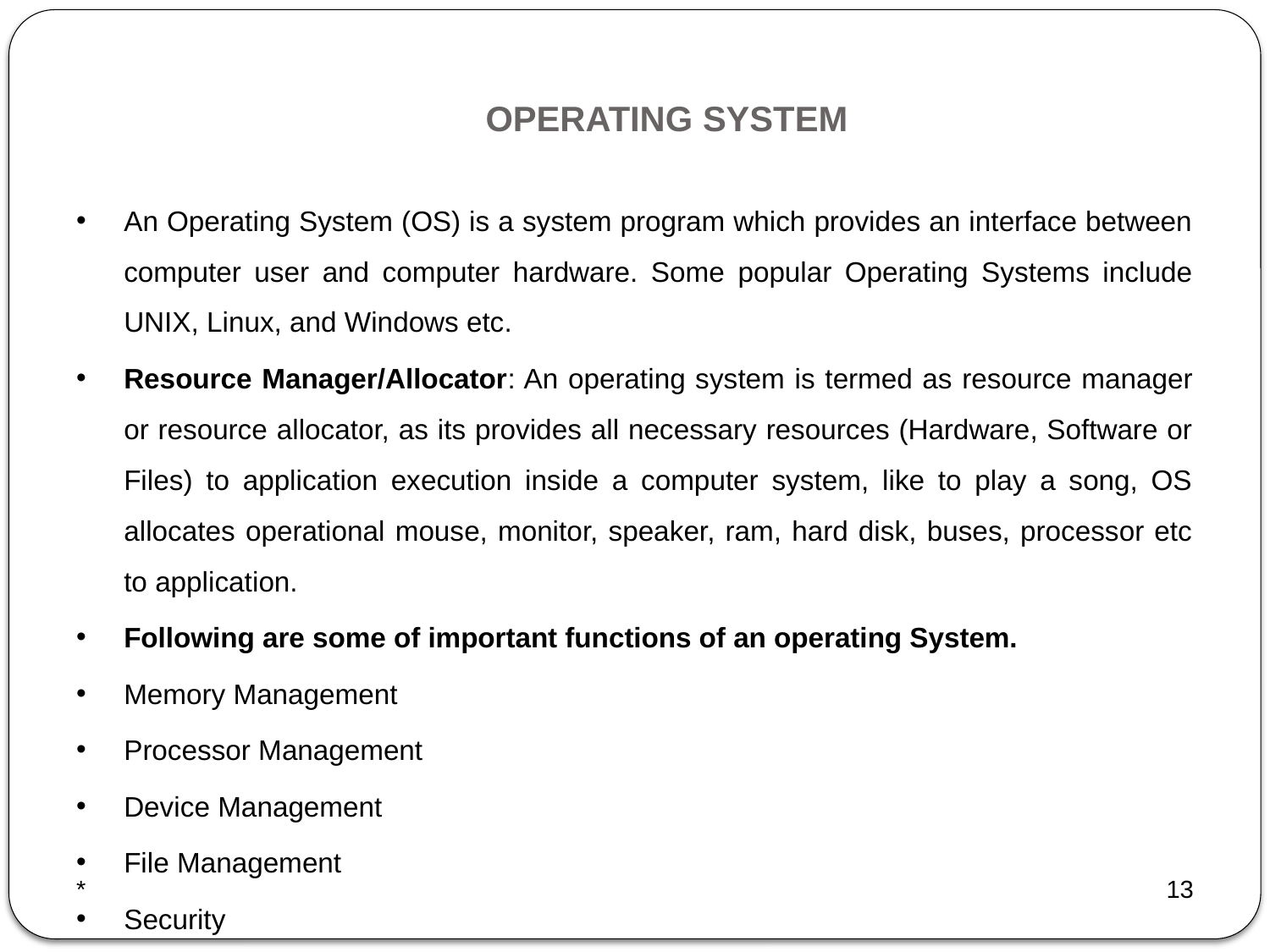

# OPERATING SYSTEM
An Operating System (OS) is a system program which provides an interface between computer user and computer hardware. Some popular Operating Systems include UNIX, Linux, and Windows etc.
Resource Manager/Allocator: An operating system is termed as resource manager or resource allocator, as its provides all necessary resources (Hardware, Software or Files) to application execution inside a computer system, like to play a song, OS allocates operational mouse, monitor, speaker, ram, hard disk, buses, processor etc to application.
Following are some of important functions of an operating System.
Memory Management
Processor Management
Device Management
File Management
Security

*
13